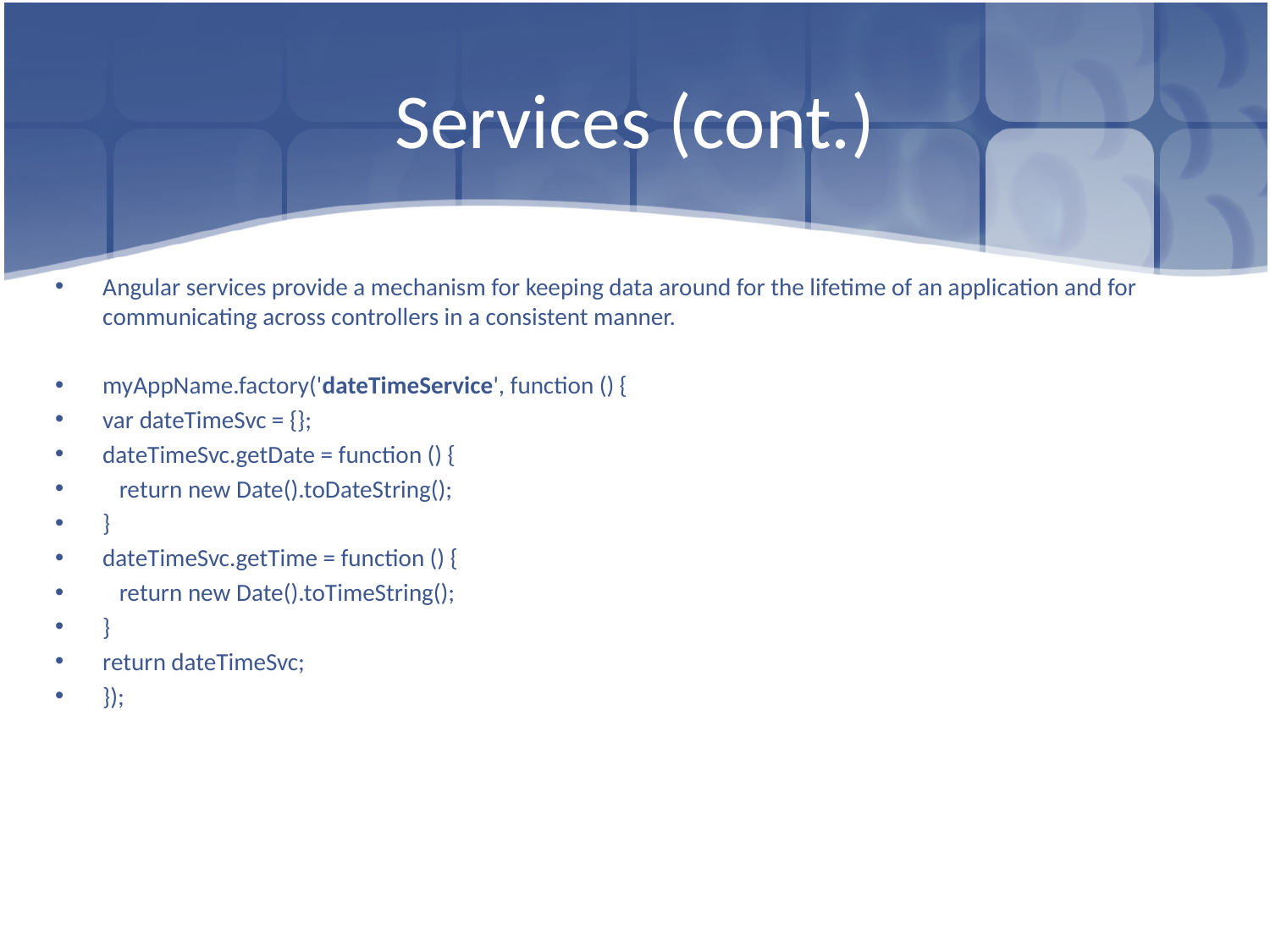

# Services (cont.)
Angular services provide a mechanism for keeping data around for the lifetime of an application and for communicating across controllers in a consistent manner.

myAppName.factory('dateTimeService', function () {
var dateTimeSvc = {};
dateTimeSvc.getDate = function () {
   return new Date().toDateString();
}
dateTimeSvc.getTime = function () {
   return new Date().toTimeString();
}
return dateTimeSvc;
});